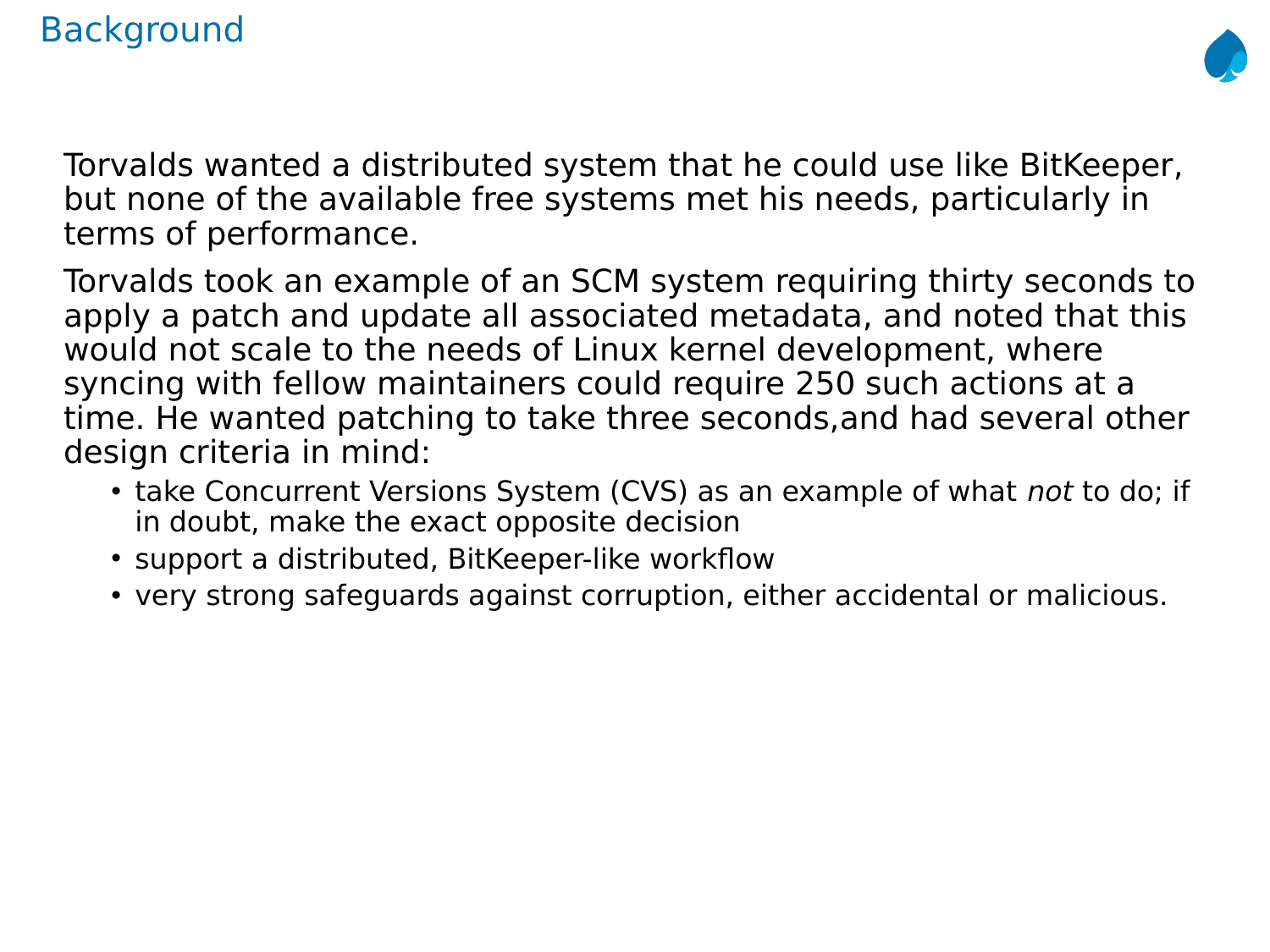

# Background
Torvalds wanted a distributed system that he could use like BitKeeper, but none of the available free systems met his needs, particularly in terms of performance.
Torvalds took an example of an SCM system requiring thirty seconds to apply a patch and update all associated metadata, and noted that this would not scale to the needs of Linux kernel development, where syncing with fellow maintainers could require 250 such actions at a time. He wanted patching to take three seconds,and had several other design criteria in mind:
take Concurrent Versions System (CVS) as an example of what not to do; if in doubt, make the exact opposite decision
support a distributed, BitKeeper-like workflow
very strong safeguards against corruption, either accidental or malicious.